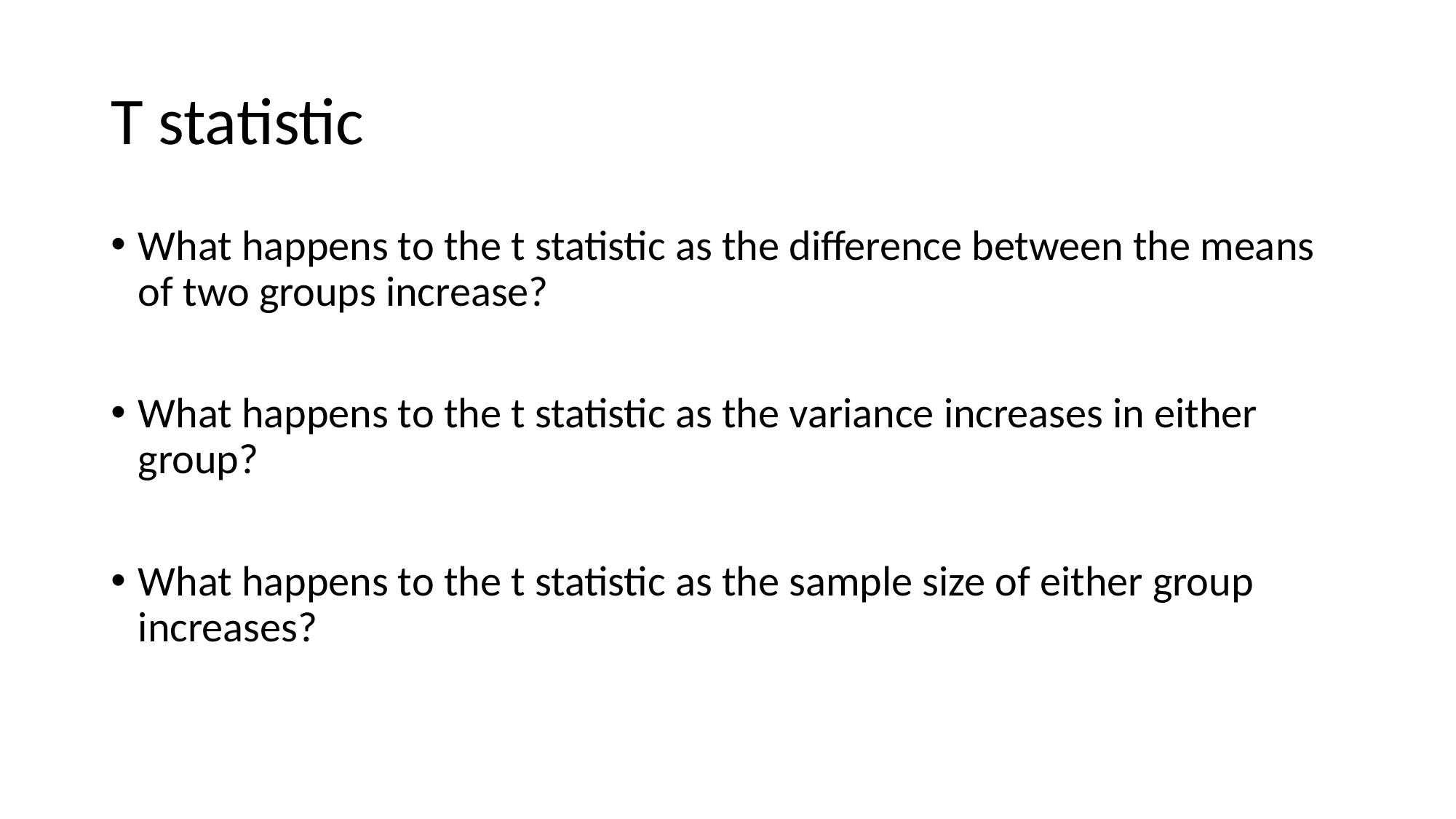

# T statistic
What happens to the t statistic as the difference between the means of two groups increase?

What happens to the t statistic as the variance increases in either group?

What happens to the t statistic as the sample size of either group increases?